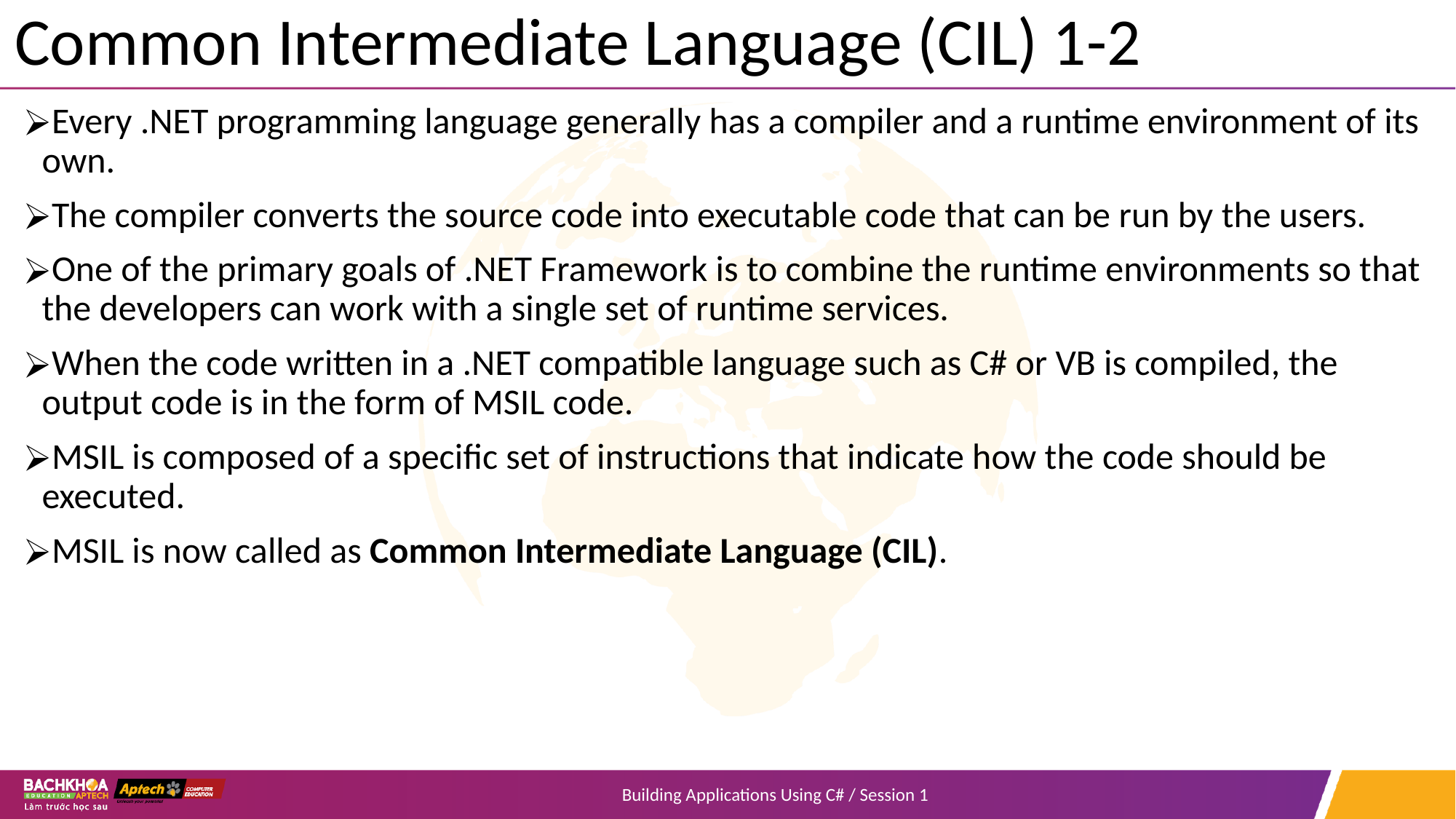

# Common Intermediate Language (CIL) 1-2
Every .NET programming language generally has a compiler and a runtime environment of its own.
The compiler converts the source code into executable code that can be run by the users.
One of the primary goals of .NET Framework is to combine the runtime environments so that the developers can work with a single set of runtime services.
When the code written in a .NET compatible language such as C# or VB is compiled, the output code is in the form of MSIL code.
MSIL is composed of a specific set of instructions that indicate how the code should be executed.
MSIL is now called as Common Intermediate Language (CIL).

Building Applications Using C# / Session 1